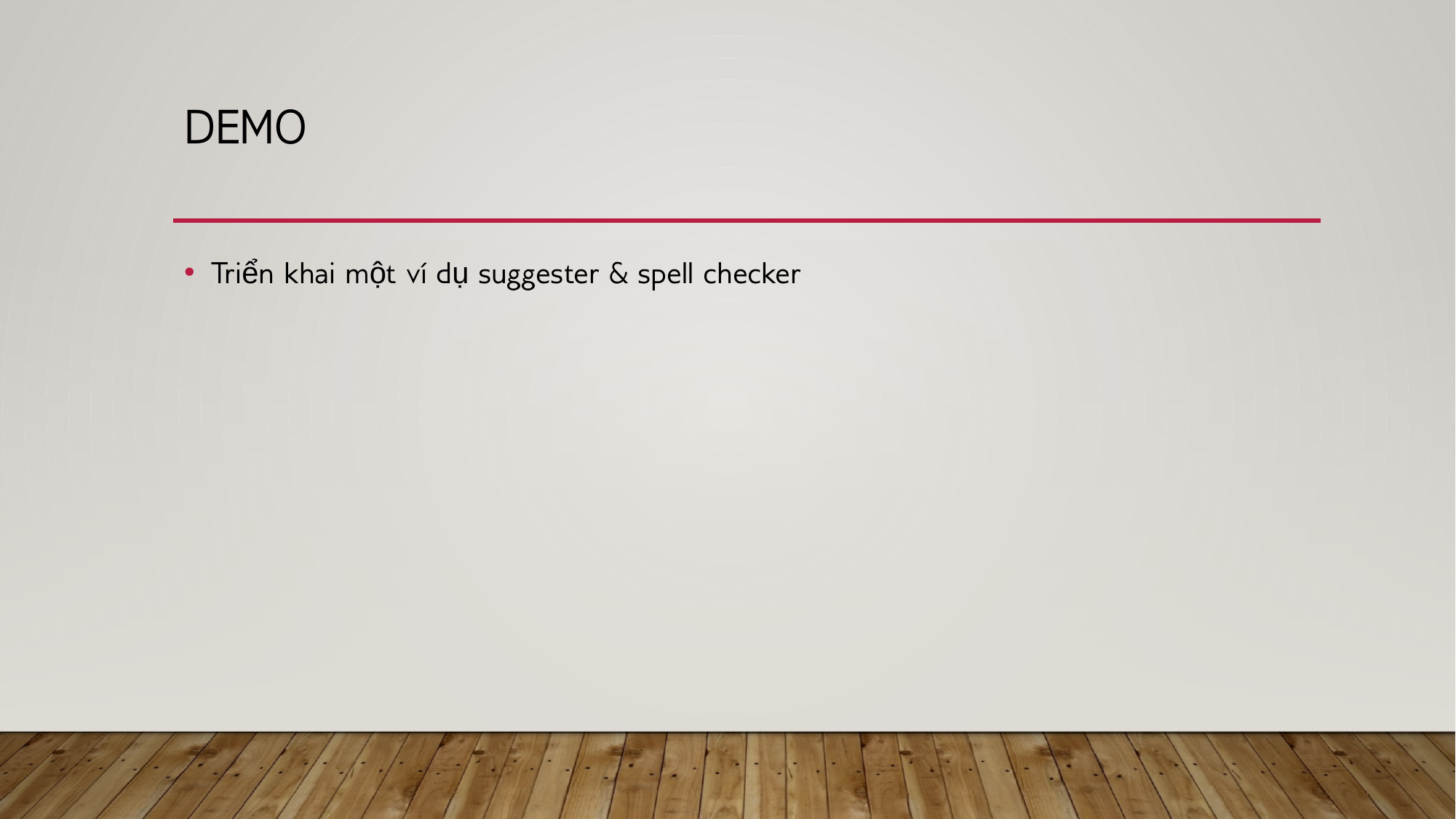

# demo
Triển khai một ví dụ suggester & spell checker